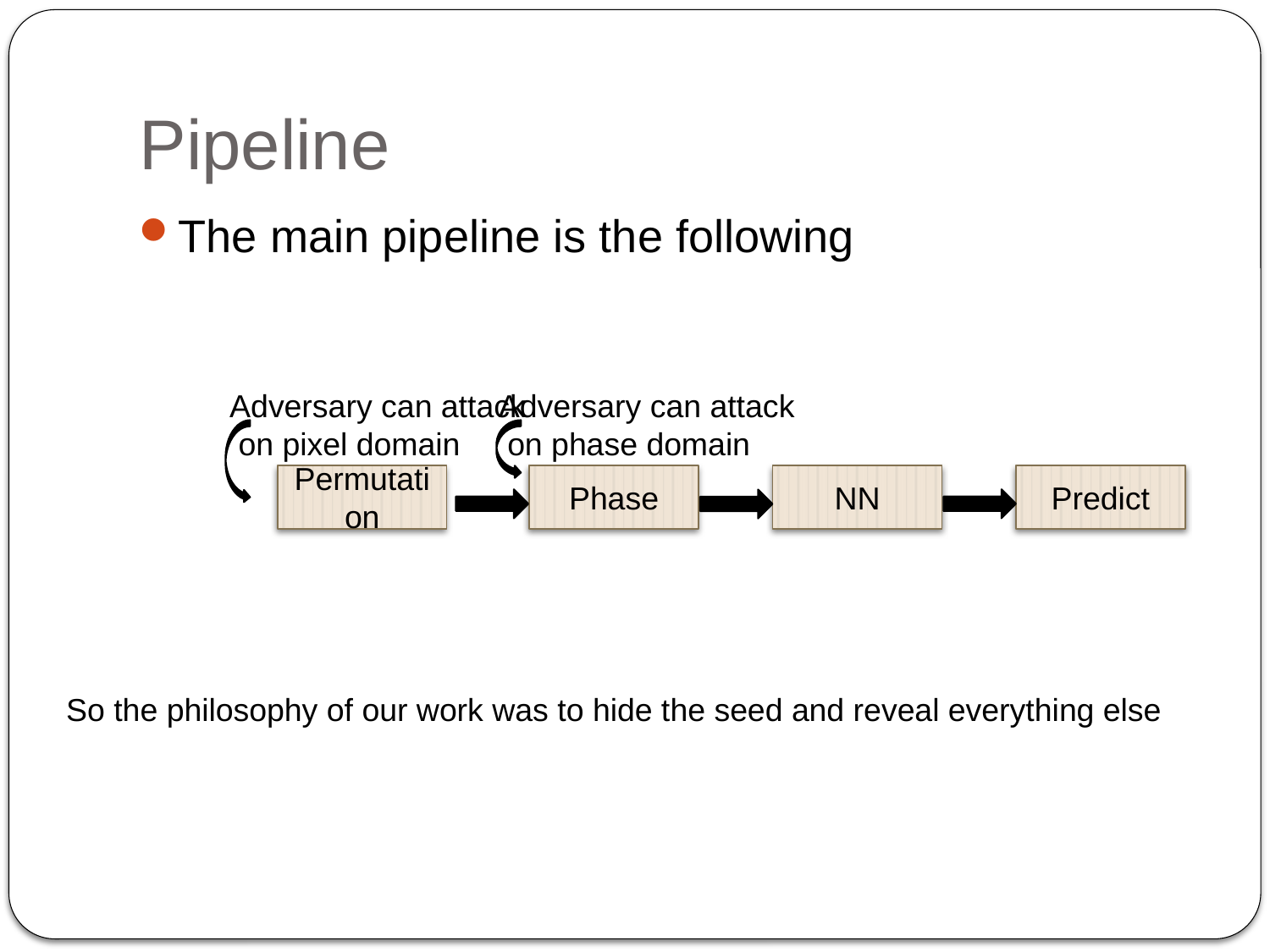

# Pipeline
The main pipeline is the following

Adversary can attack
 on pixel domain
Adversary can attack
 on phase domain

Permutation
Phase
NN
Predict

So the philosophy of our work was to hide the seed and reveal everything else